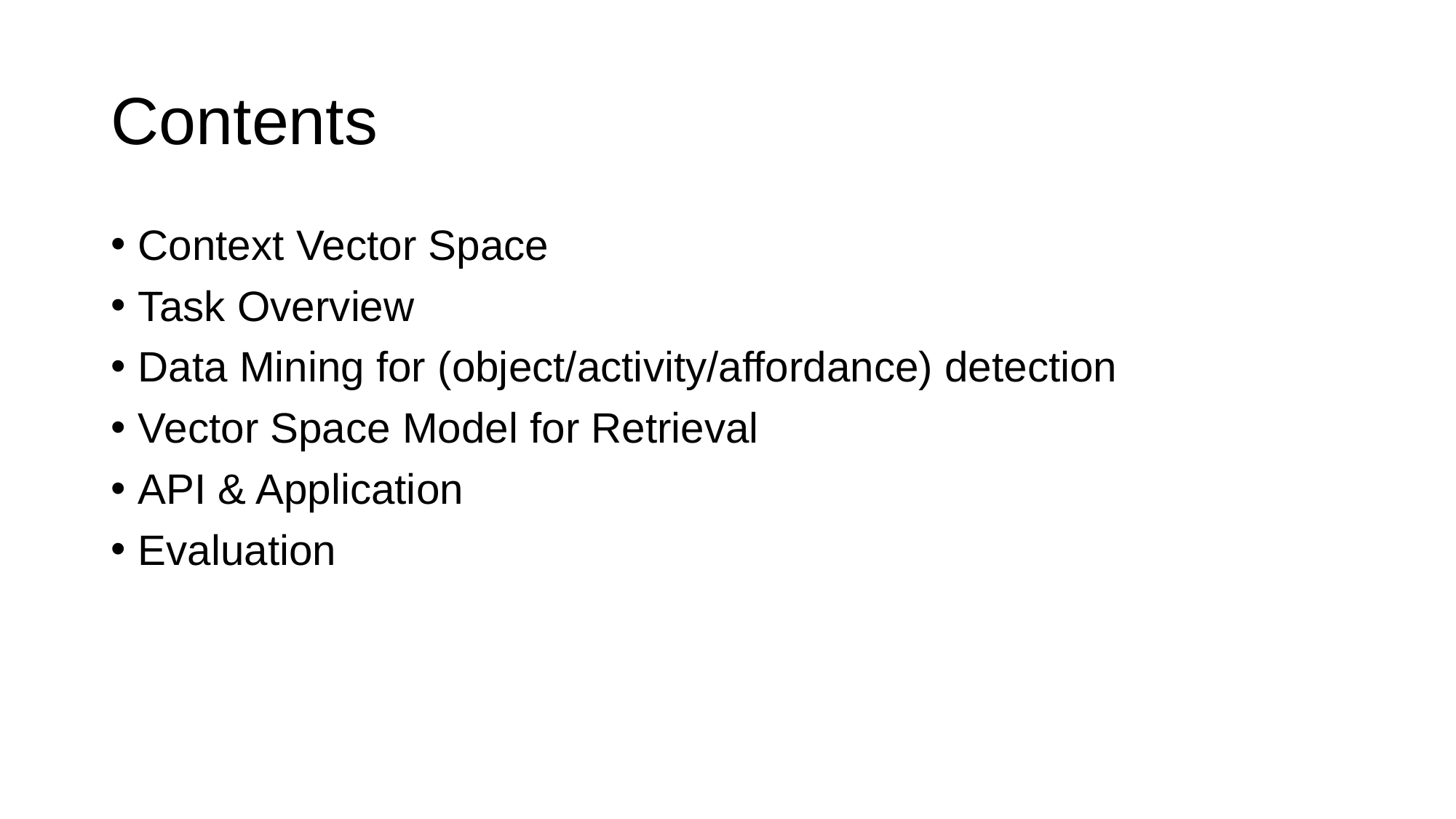

# Contents
Context Vector Space
Task Overview
Data Mining for (object/activity/affordance) detection
Vector Space Model for Retrieval
API & Application
Evaluation